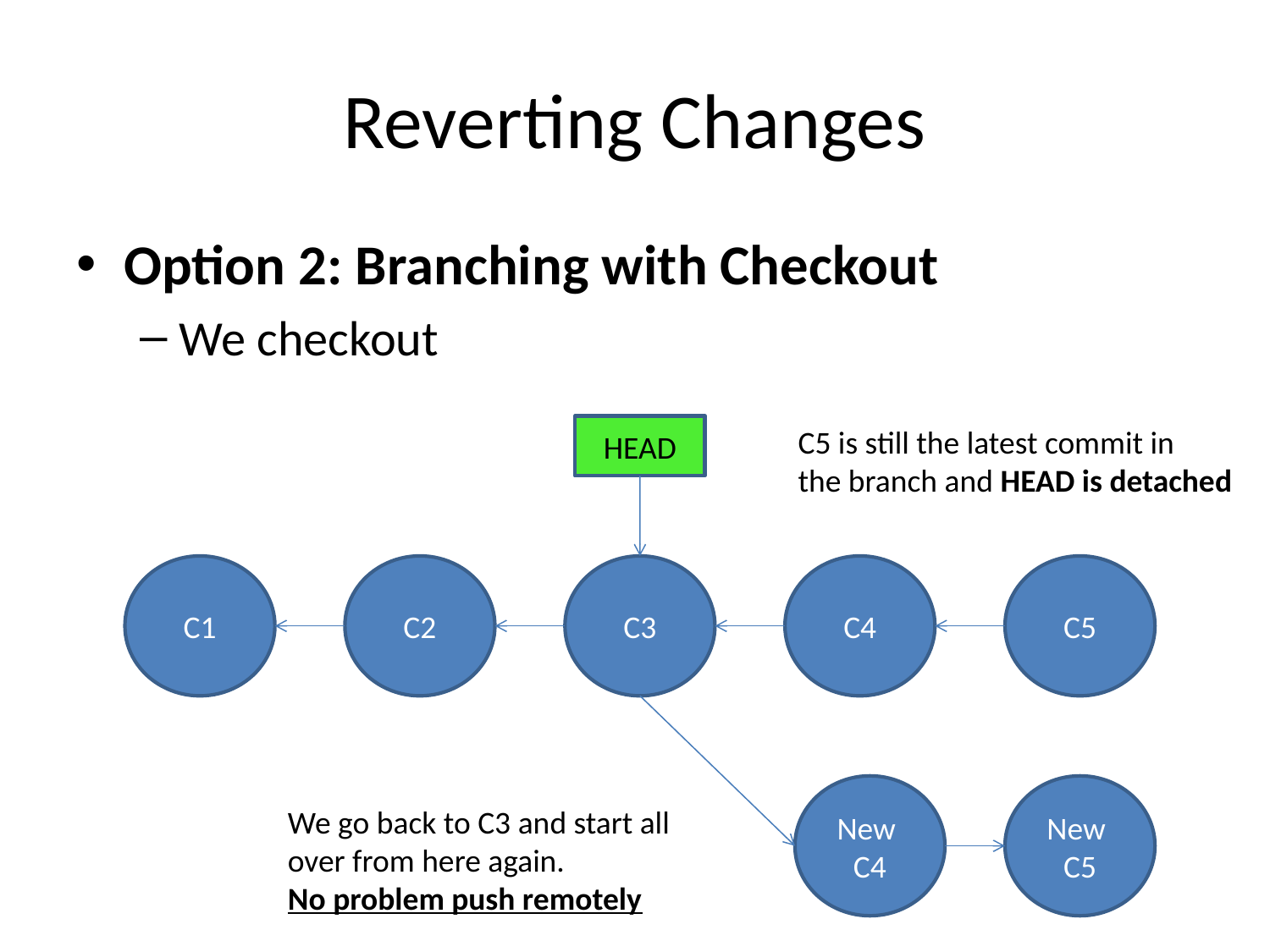

# Reverting Changes
Option 2: Branching with Checkout
We checkout
HEAD
C5 is still the latest commit in
the branch and HEAD is detached
C1
C2
C3
C4
C5
New
C4
New
C5
We go back to C3 and start all
over from here again.
No problem push remotely